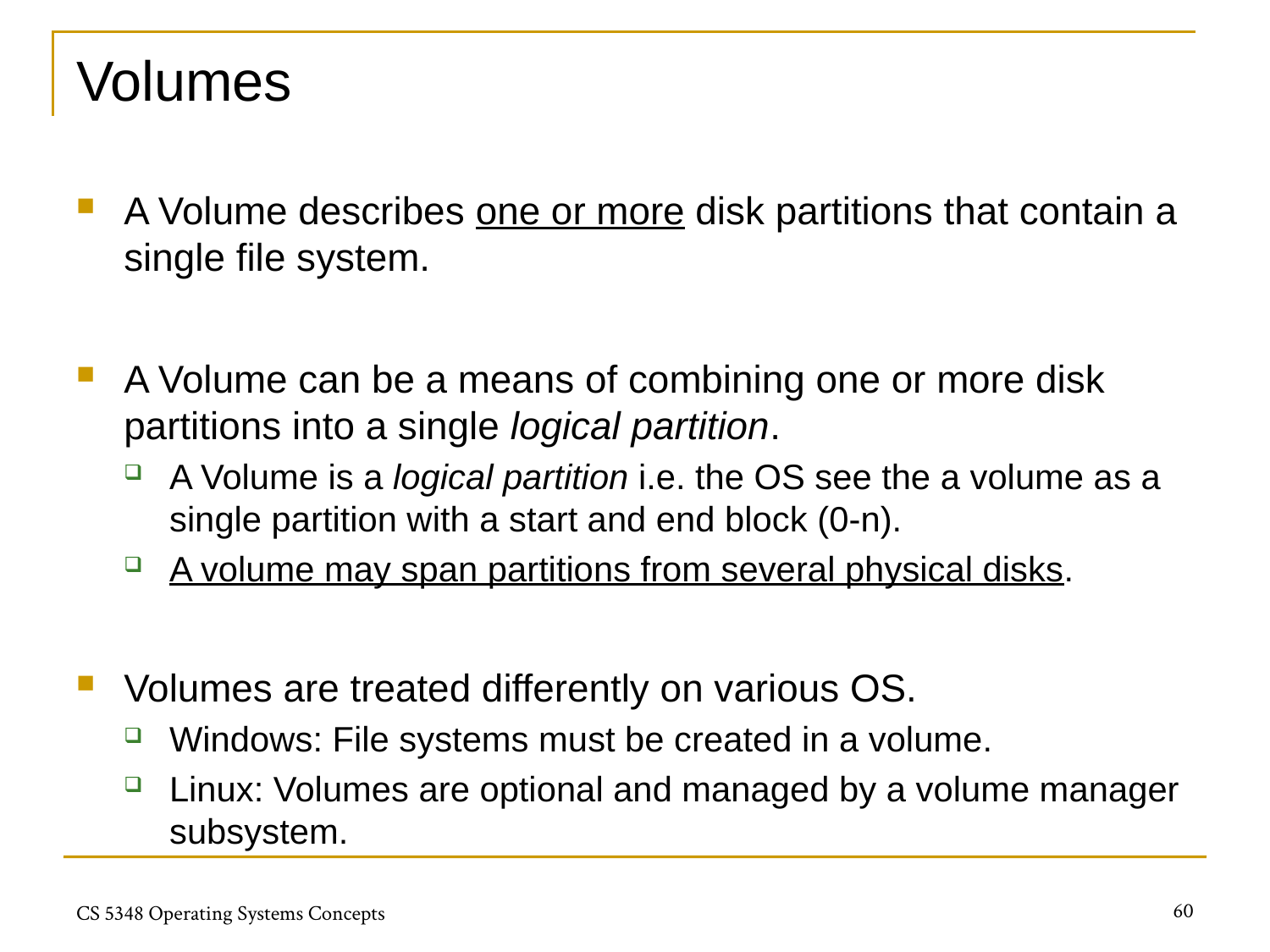

# Volumes
A Volume describes one or more disk partitions that contain a single file system.

A Volume can be a means of combining one or more disk partitions into a single logical partition.
A Volume is a logical partition i.e. the OS see the a volume as a single partition with a start and end block (0-n).
A volume may span partitions from several physical disks.

Volumes are treated differently on various OS.
Windows: File systems must be created in a volume.
Linux: Volumes are optional and managed by a volume manager subsystem.
60
CS 5348 Operating Systems Concepts